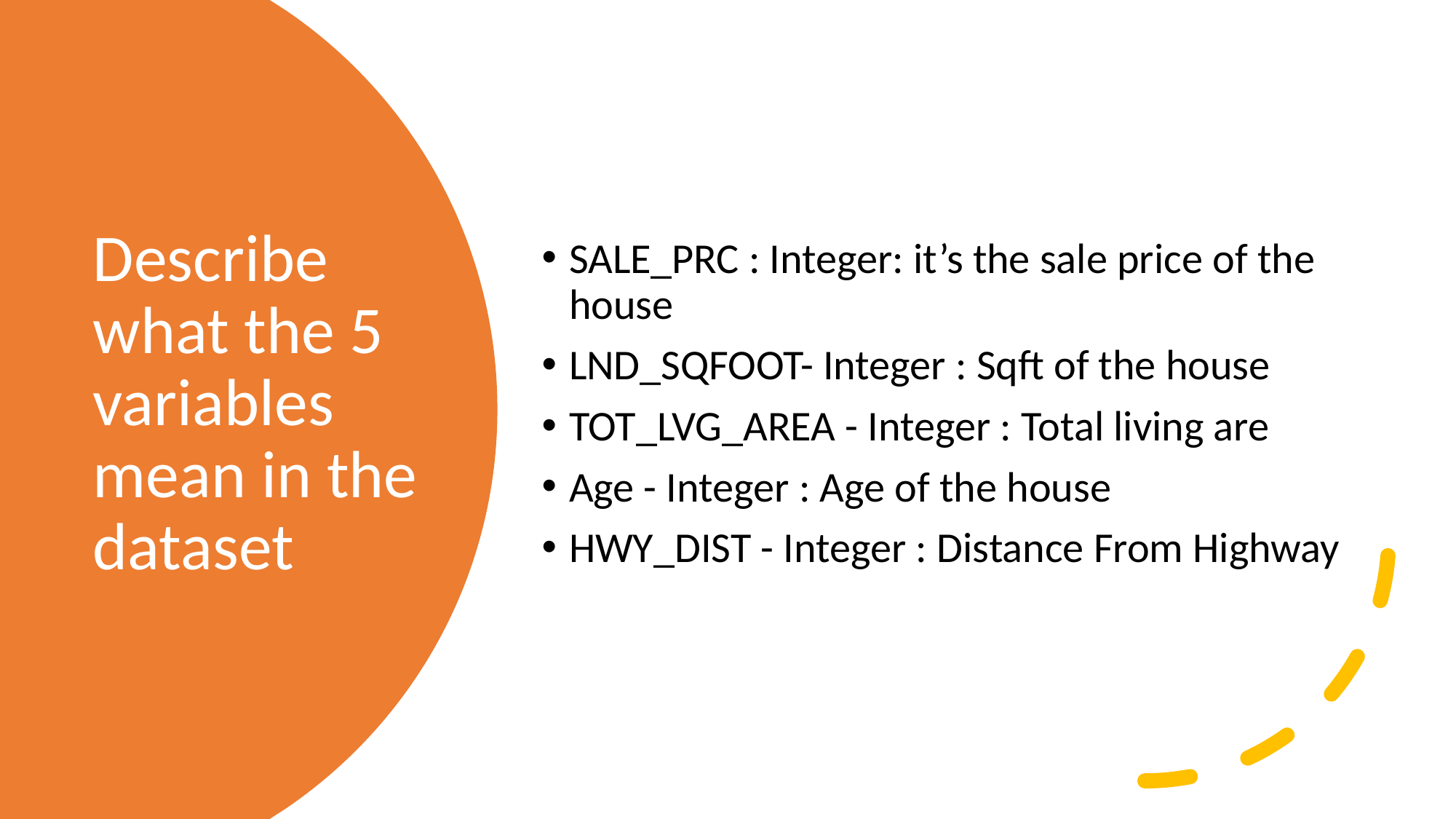

SALE_PRC : Integer: it’s the sale price of the house
LND_SQFOOT- Integer : Sqft of the house
TOT_LVG_AREA - Integer : Total living are
Age - Integer : Age of the house
HWY_DIST - Integer : Distance From Highway
# Describe what the 5 variables mean in the dataset